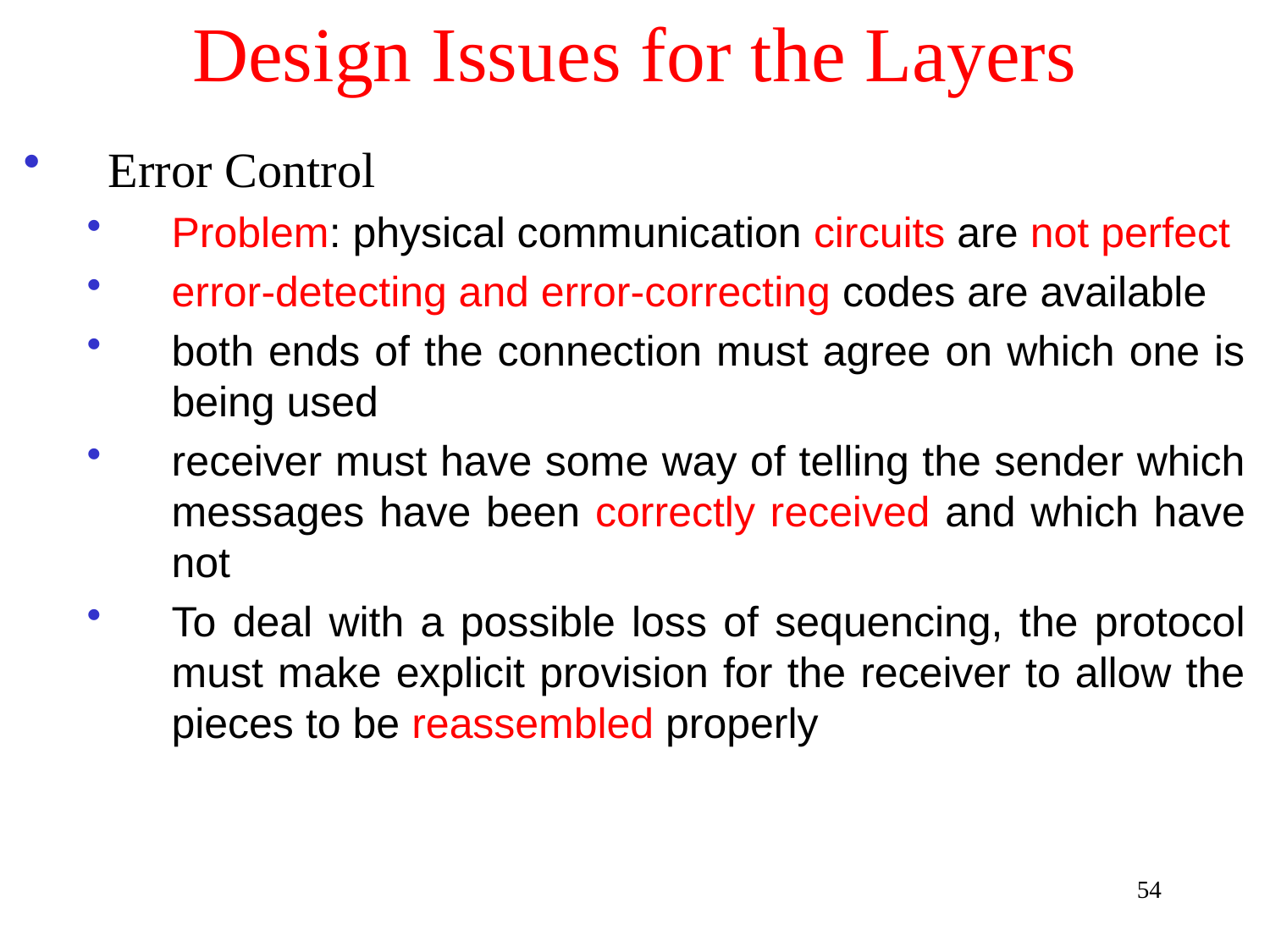

# Design Issues for the Layers
Error Control
Problem: physical communication circuits are not perfect
error-detecting and error-correcting codes are available
both ends of the connection must agree on which one is being used
receiver must have some way of telling the sender which messages have been correctly received and which have not
To deal with a possible loss of sequencing, the protocol must make explicit provision for the receiver to allow the pieces to be reassembled properly
54